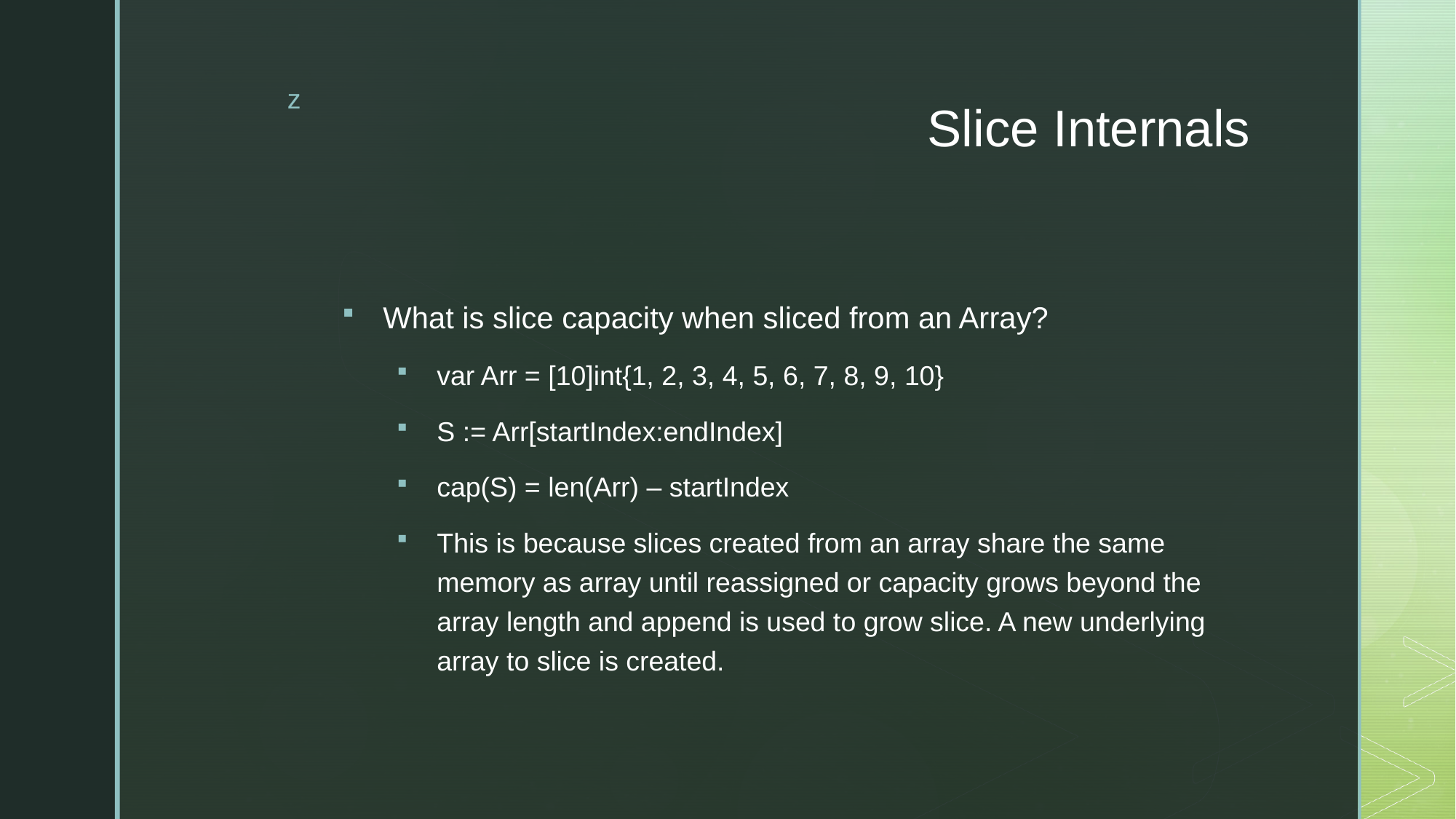

# Slice Internals
What is slice capacity when sliced from an Array?
var Arr = [10]int{1, 2, 3, 4, 5, 6, 7, 8, 9, 10}
S := Arr[startIndex:endIndex]
cap(S) = len(Arr) – startIndex
This is because slices created from an array share the same memory as array until reassigned or capacity grows beyond the array length and append is used to grow slice. A new underlying array to slice is created.